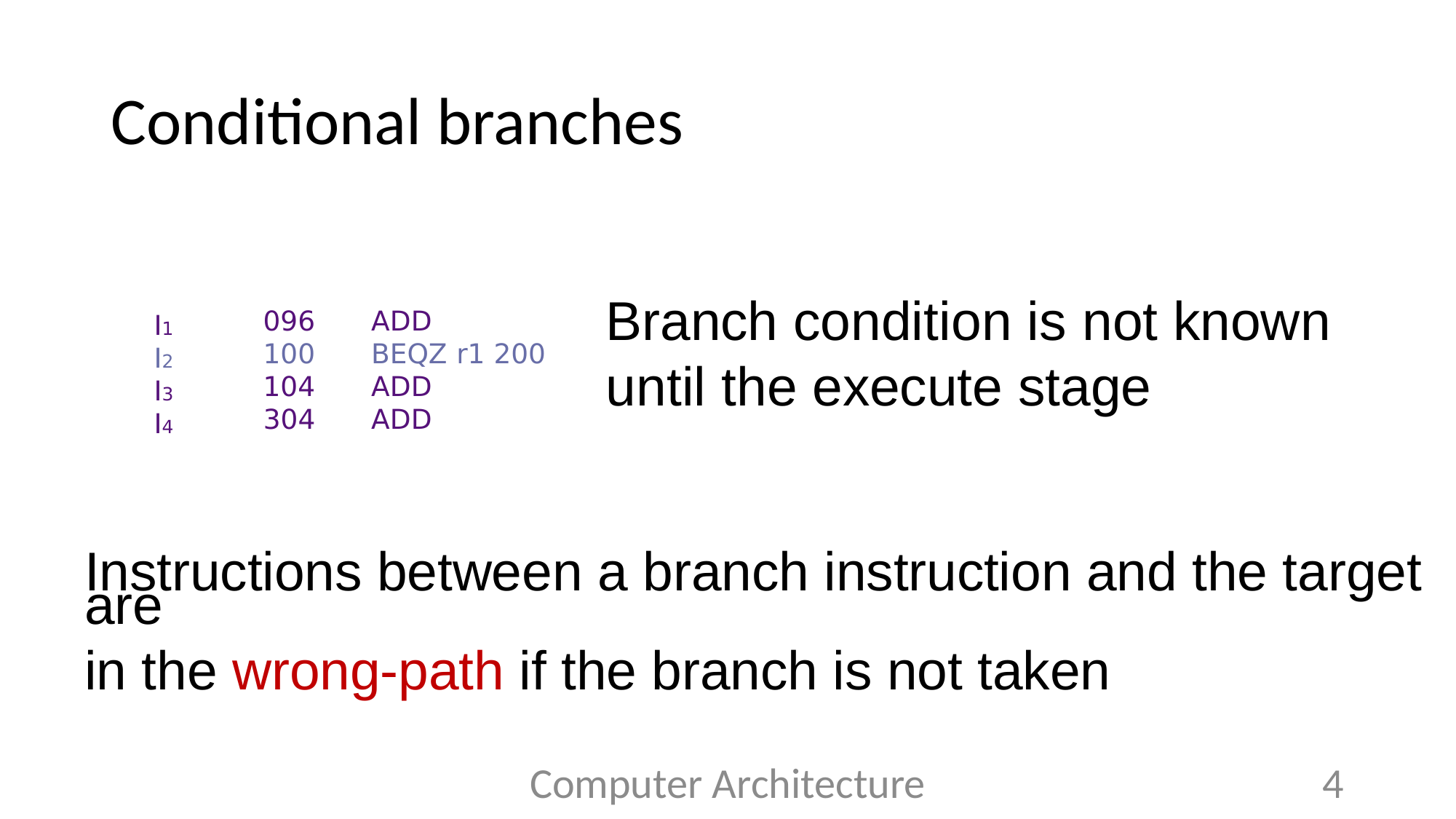

# Conditional branches

I1

096 ADD

Branch condition is not known

until the execute stage

I2

100 BEQZ r1 200

I3

104 ADD

I4

304 ADD

Instructions between a branch instruction and the target are

in the wrong-path if the branch is not taken
Computer Architecture
4